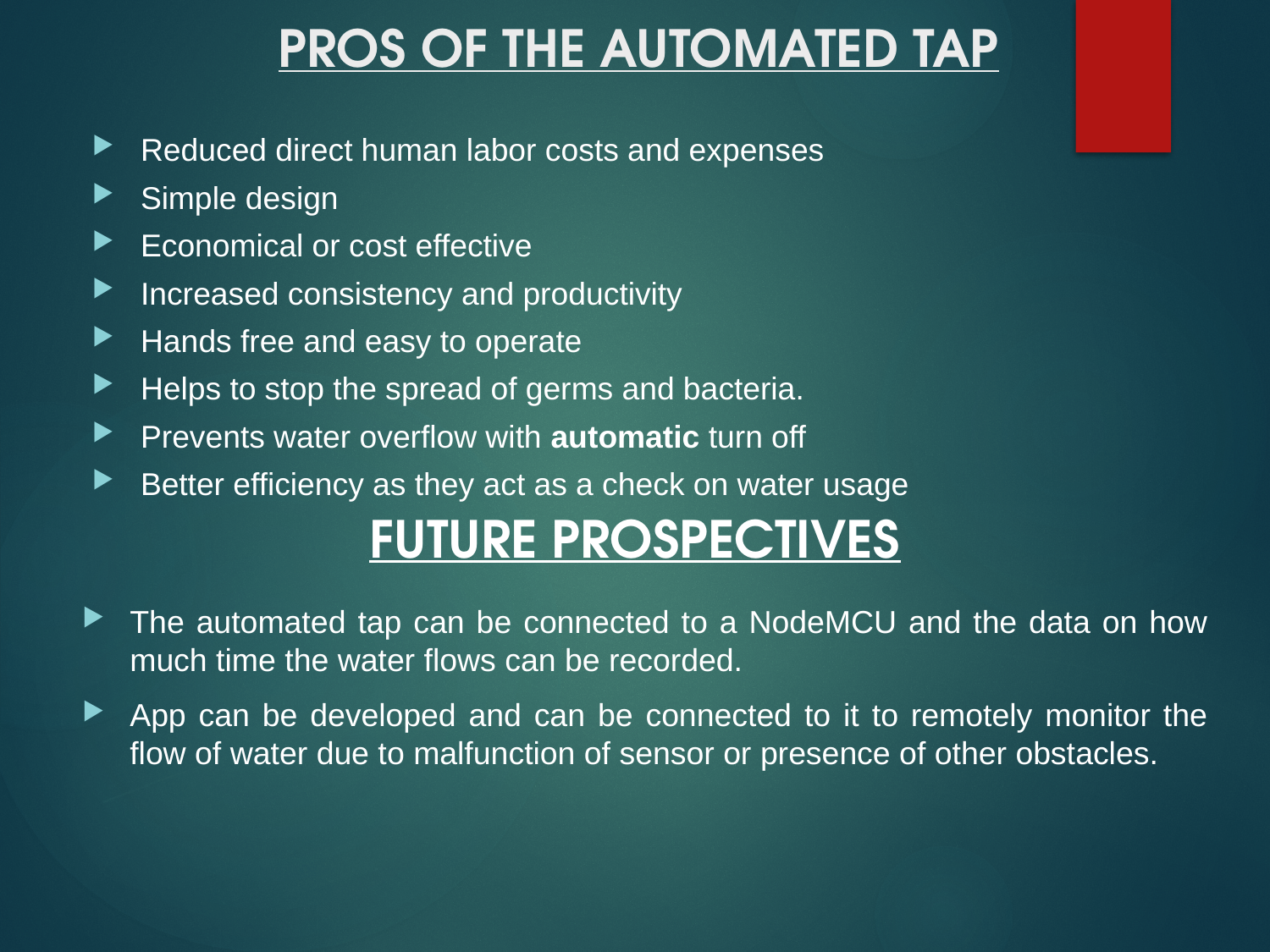

# PROS OF THE AUTOMATED TAP

Reduced direct human labor costs and expenses
Simple design
Economical or cost effective
Increased consistency and productivity
Hands free and easy to operate
Helps to stop the spread of germs and bacteria.
Prevents water overflow with automatic turn off
Better efficiency as they act as a check on water usage

FUTURE PROSPECTIVES
The automated tap can be connected to a NodeMCU and the data on how much time the water flows can be recorded.
App can be developed and can be connected to it to remotely monitor the flow of water due to malfunction of sensor or presence of other obstacles.